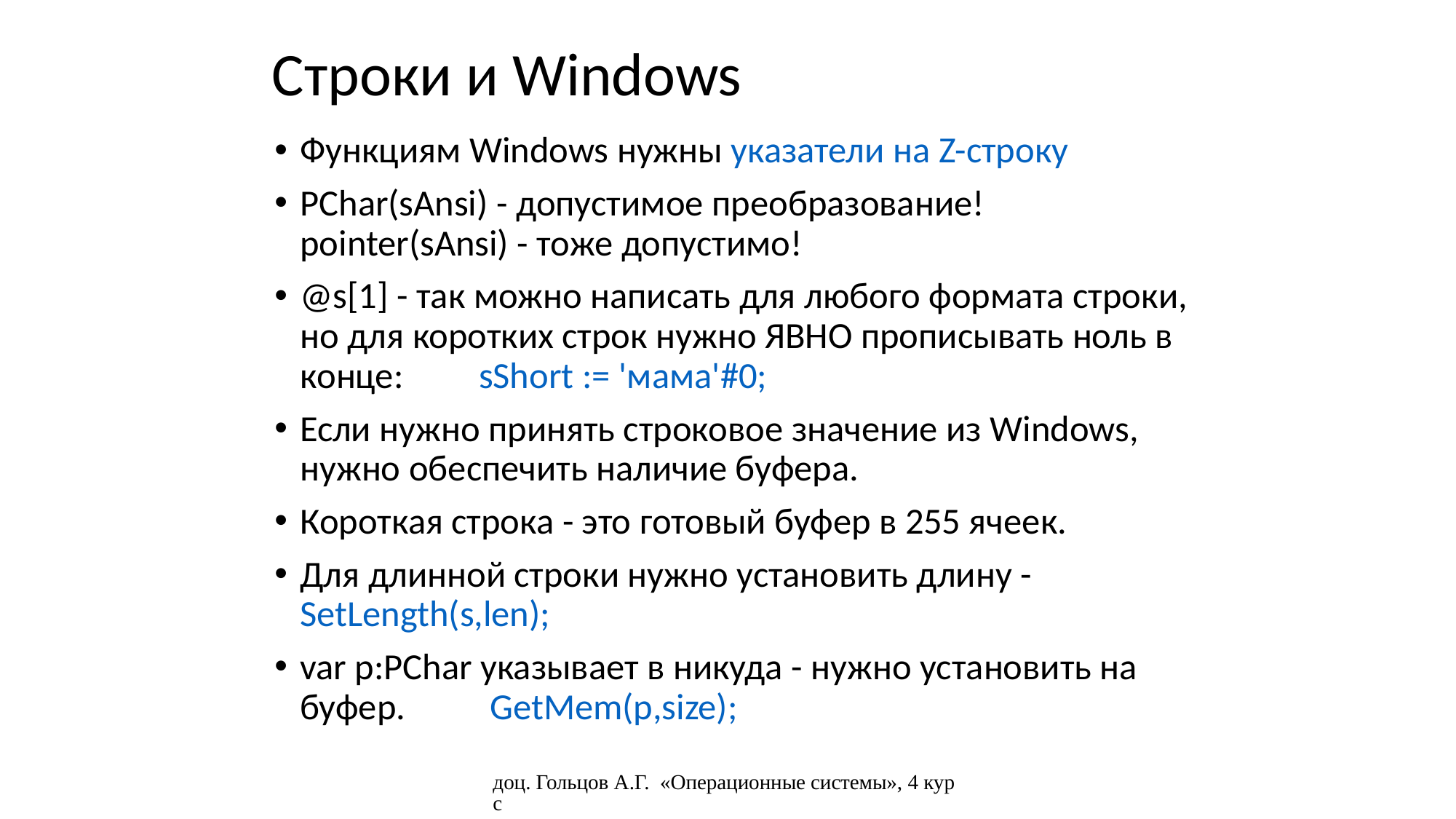

# Строки и Windows
Функциям Windows нужны указатели на Z-строку
PChar(sAnsi) - допустимое преобразование!
pointer(sAnsi) - тоже допустимо!
@s[1] - так можно написать для любого формата строки, но для коротких строк нужно ЯВНО прописывать ноль в конце:         sShort := 'мама'#0;
Если нужно принять строковое значение из Windows, нужно обеспечить наличие буфера.
Короткая строка - это готовый буфер в 255 ячеек.
Для длинной строки нужно установить длину - SetLength(s,len);
var p:PChar указывает в никуда - нужно установить на буфер.		GetMem(p,size);
доц. Гольцов А.Г.  «Операционные системы», 4 курс